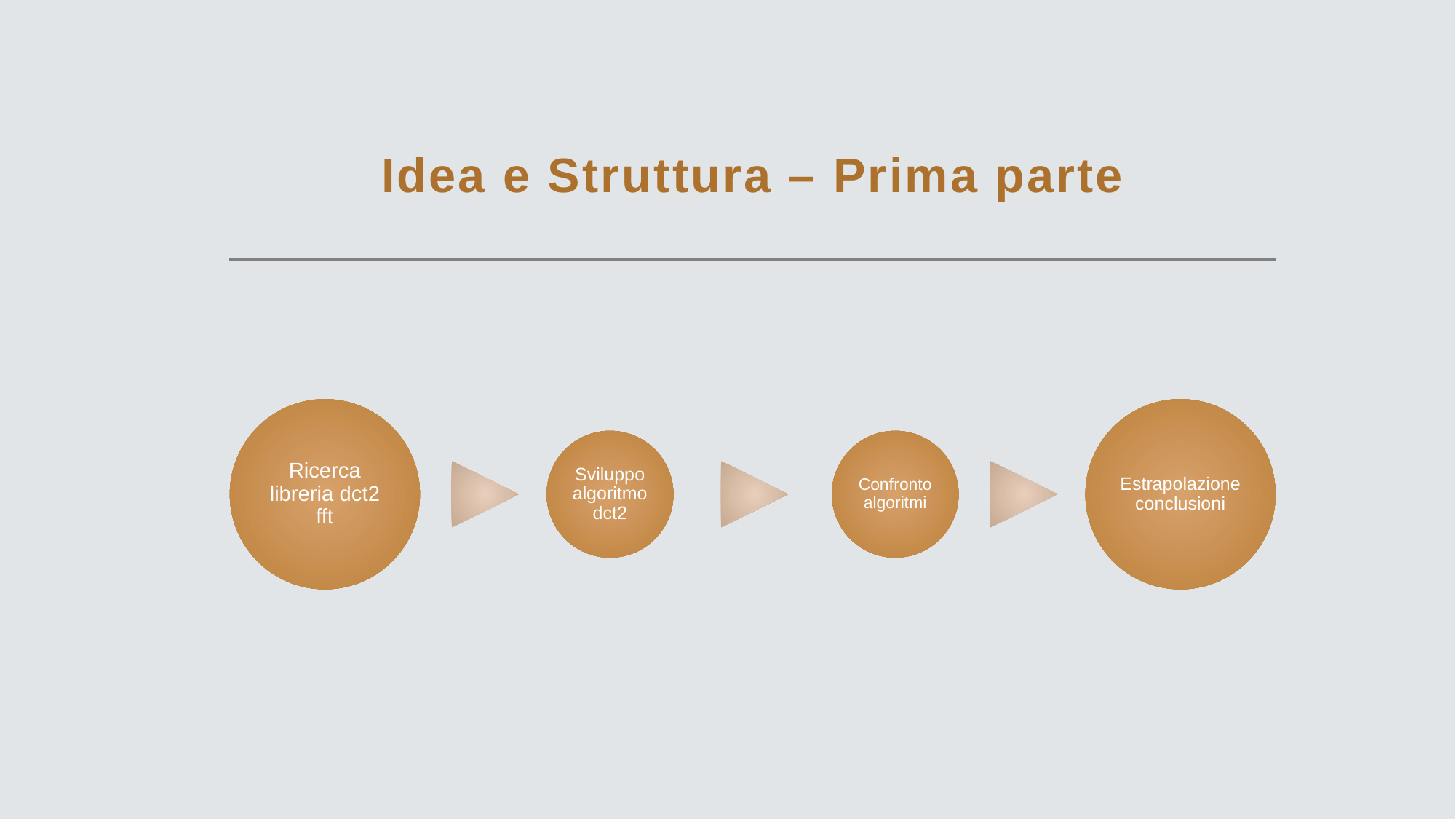

# Idea e Struttura – Prima parte
Ricerca libreria dct2 fft
Sviluppo algoritmo dct2
Confronto algoritmi
Estrapolazione conclusioni